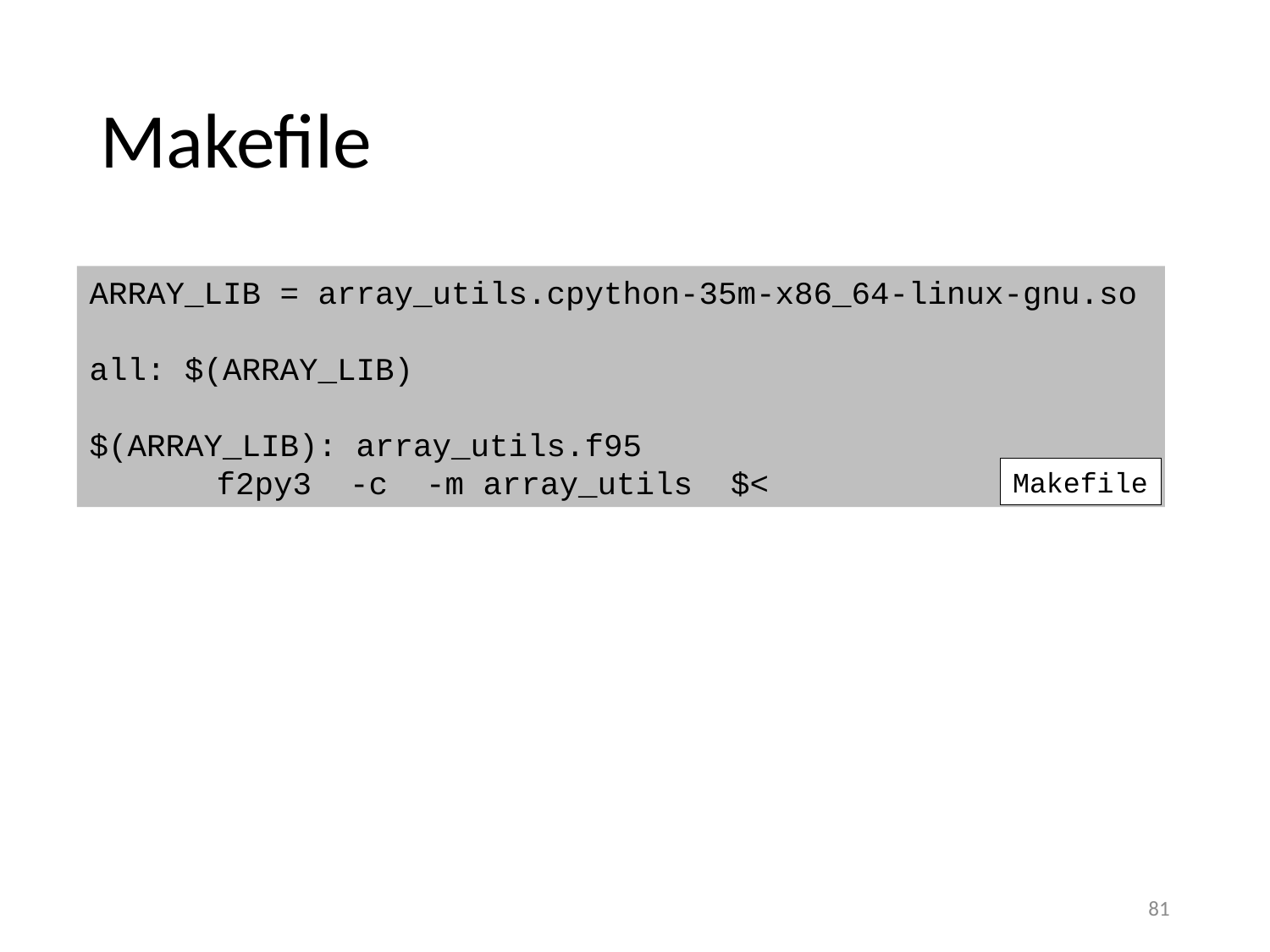

# Makefile
ARRAY_LIB = array_utils.cpython-35m-x86_64-linux-gnu.so

all: $(ARRAY_LIB)

$(ARRAY_LIB): array_utils.f95
	f2py3  -c  -m array_utils  $<
Makefile
81